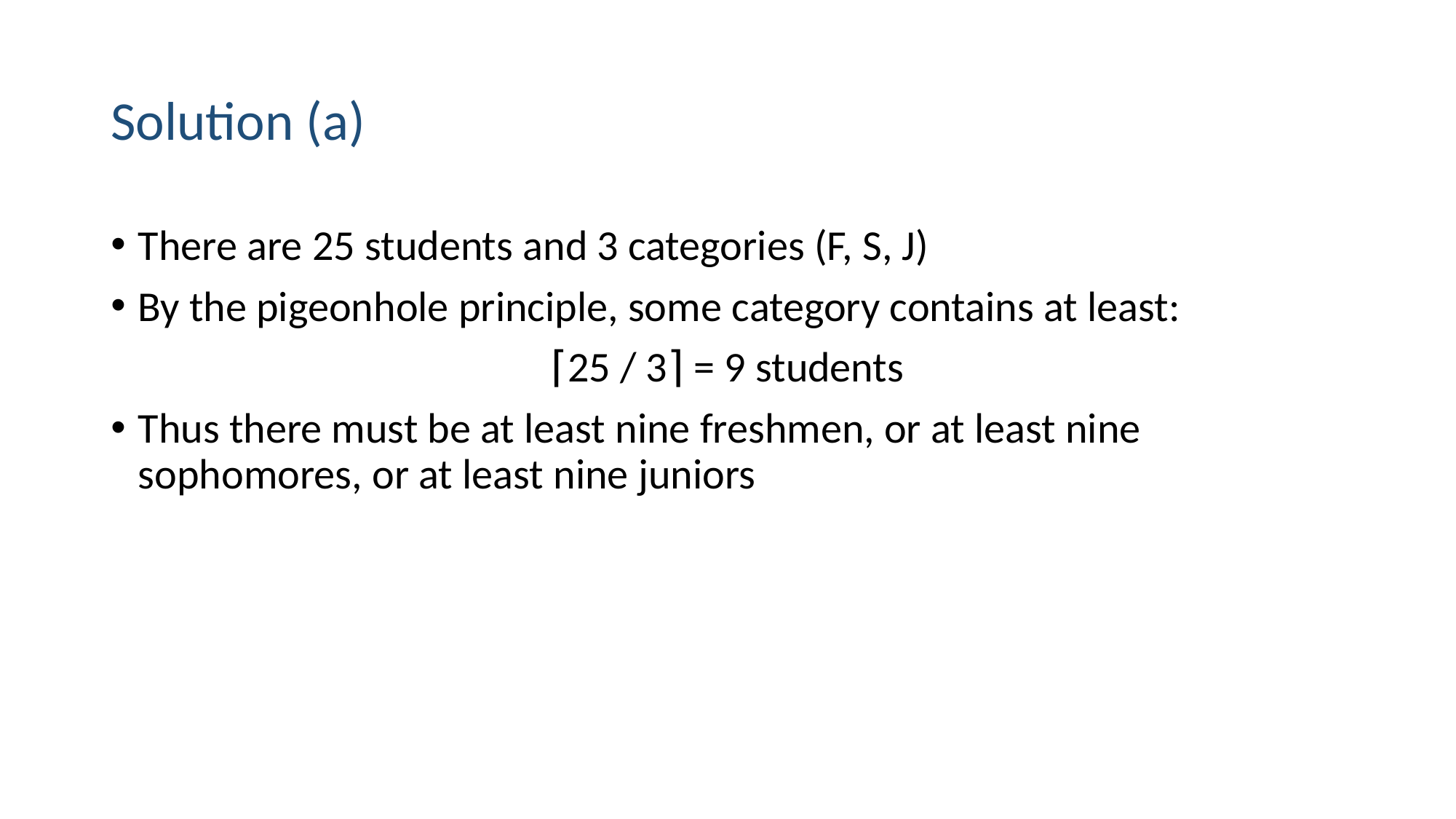

# Solution (a)
There are 25 students and 3 categories (F, S, J)
By the pigeonhole principle, some category contains at least:
⌈25 / 3​⌉ = 9 students
Thus there must be at least nine freshmen, or at least nine sophomores, or at least nine juniors